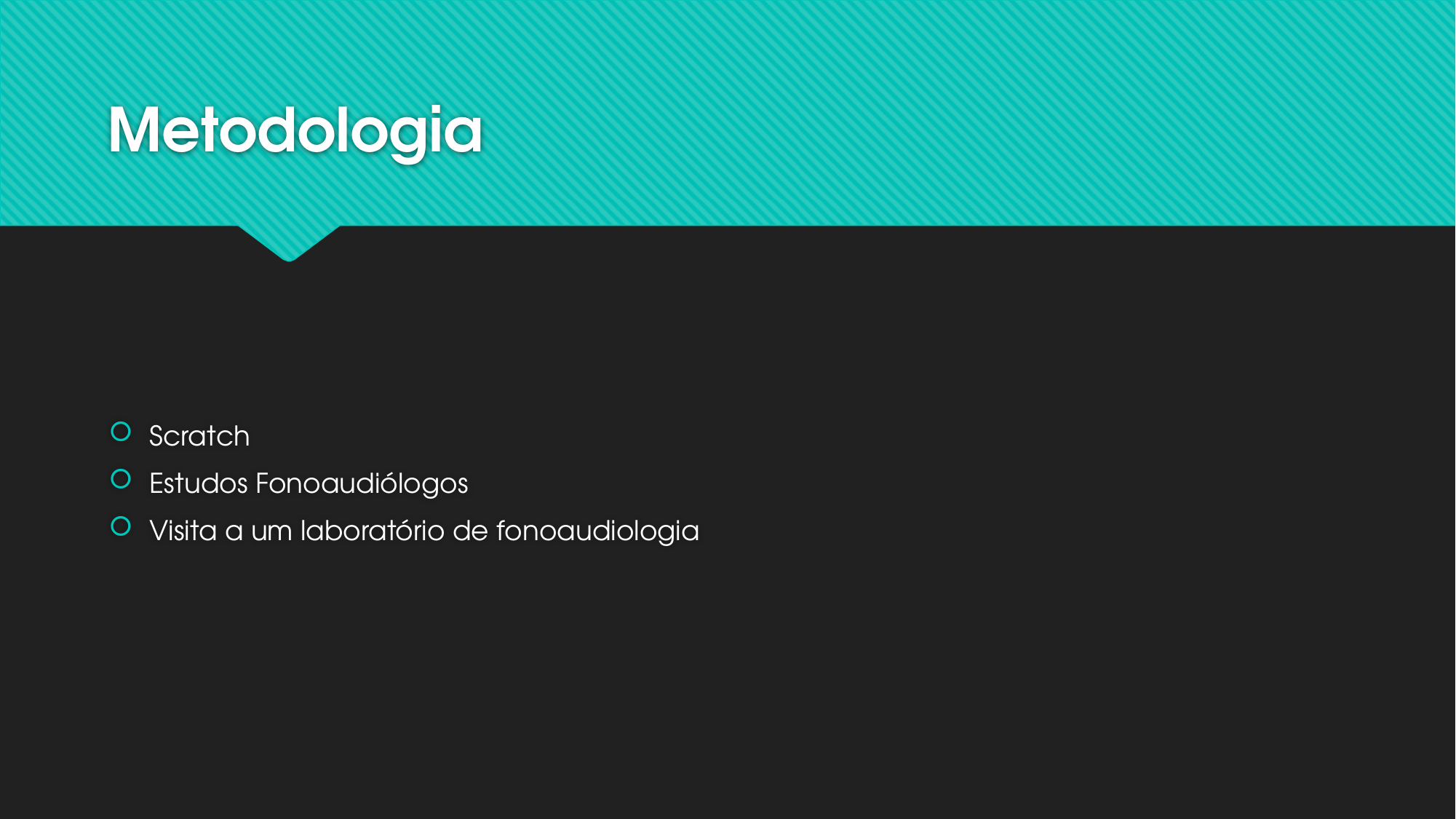

# Metodologia
Scratch
Estudos Fonoaudiólogos
Visita a um laboratório de fonoaudiologia